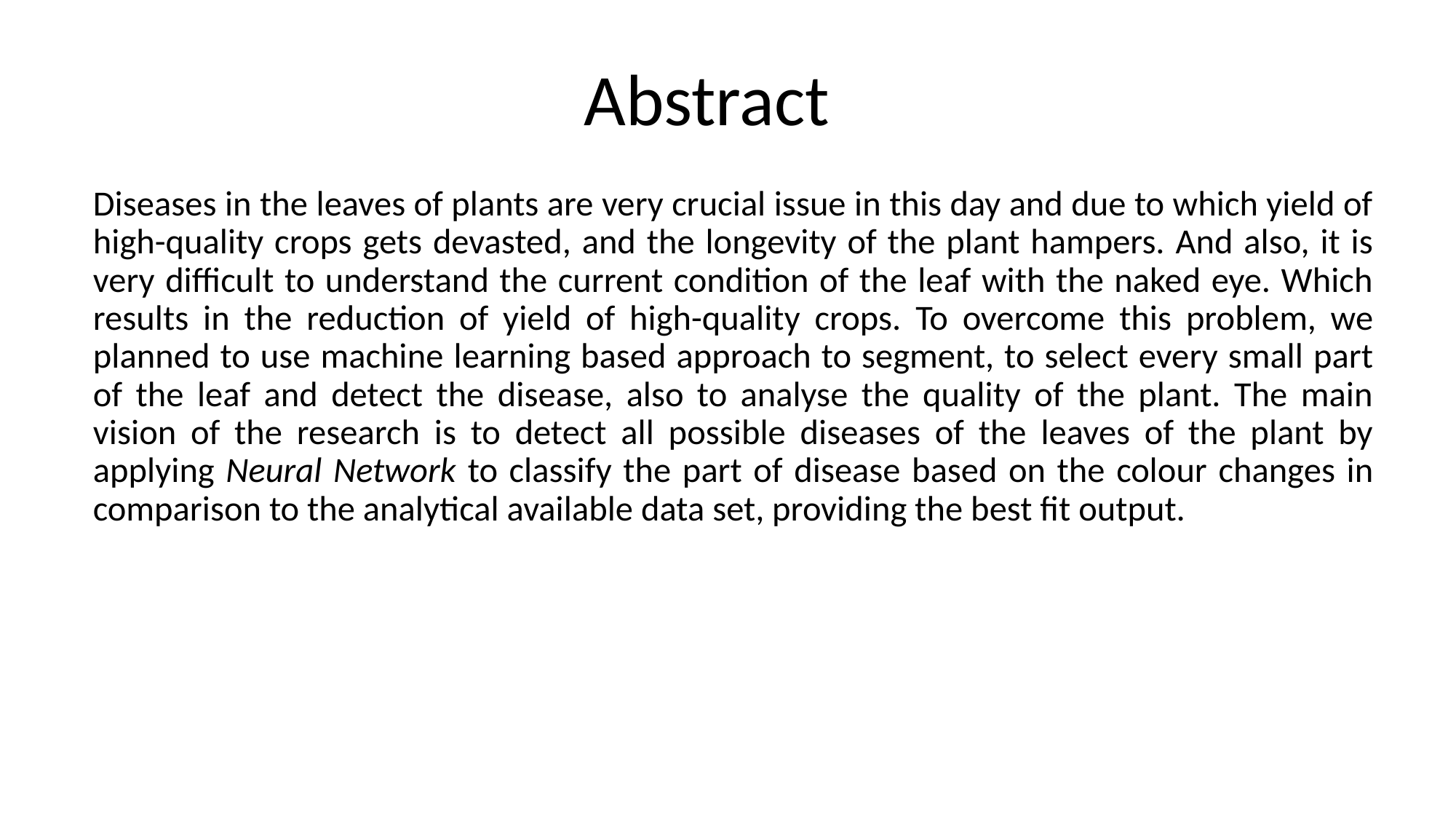

Abstract

Diseases in the leaves of plants are very crucial issue in this day and due to which yield of high-quality crops gets devasted, and the longevity of the plant hampers. And also, it is very difficult to understand the current condition of the leaf with the naked eye. Which results in the reduction of yield of high-quality crops. To overcome this problem, we planned to use machine learning based approach to segment, to select every small part of the leaf and detect the disease, also to analyse the quality of the plant. The main vision of the research is to detect all possible diseases of the leaves of the plant by applying Neural Network to classify the part of disease based on the colour changes in comparison to the analytical available data set, providing the best fit output.